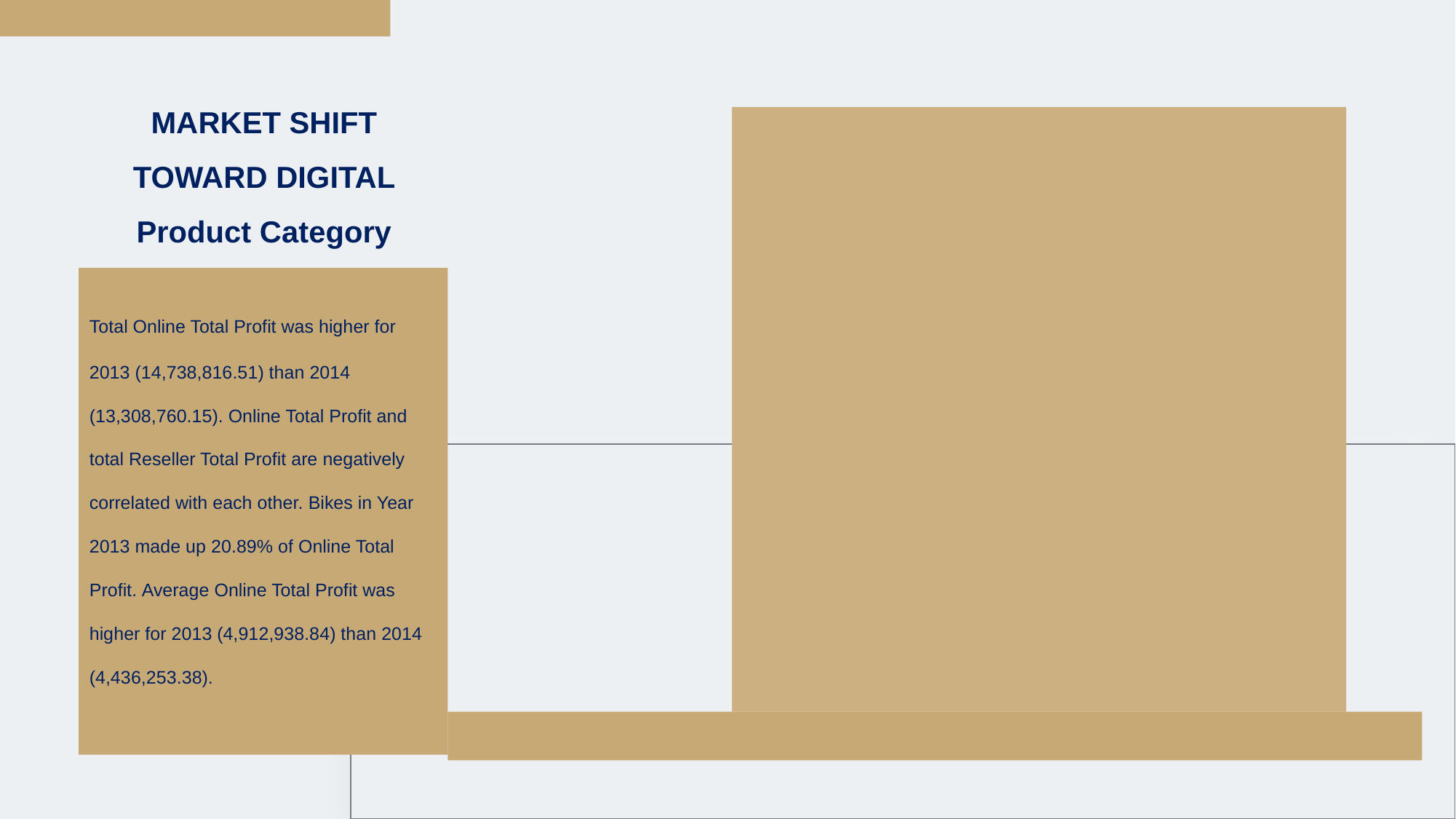

MARKET SHIFT TOWARD DIGITAL Product Category

﻿﻿﻿Total Online Total Profit was higher for 2013 (14,738,816.51) than 2014 (13,308,760.15).﻿﻿ Online Total Profit and total Reseller Total Profit are negatively correlated with each other.﻿﻿ Bikes in Year 2013 made up 20.89% of Online Total Profit.﻿﻿ Average Online Total Profit was higher for 2013 (4,912,938.84) than 2014 (4,436,253.38).﻿﻿